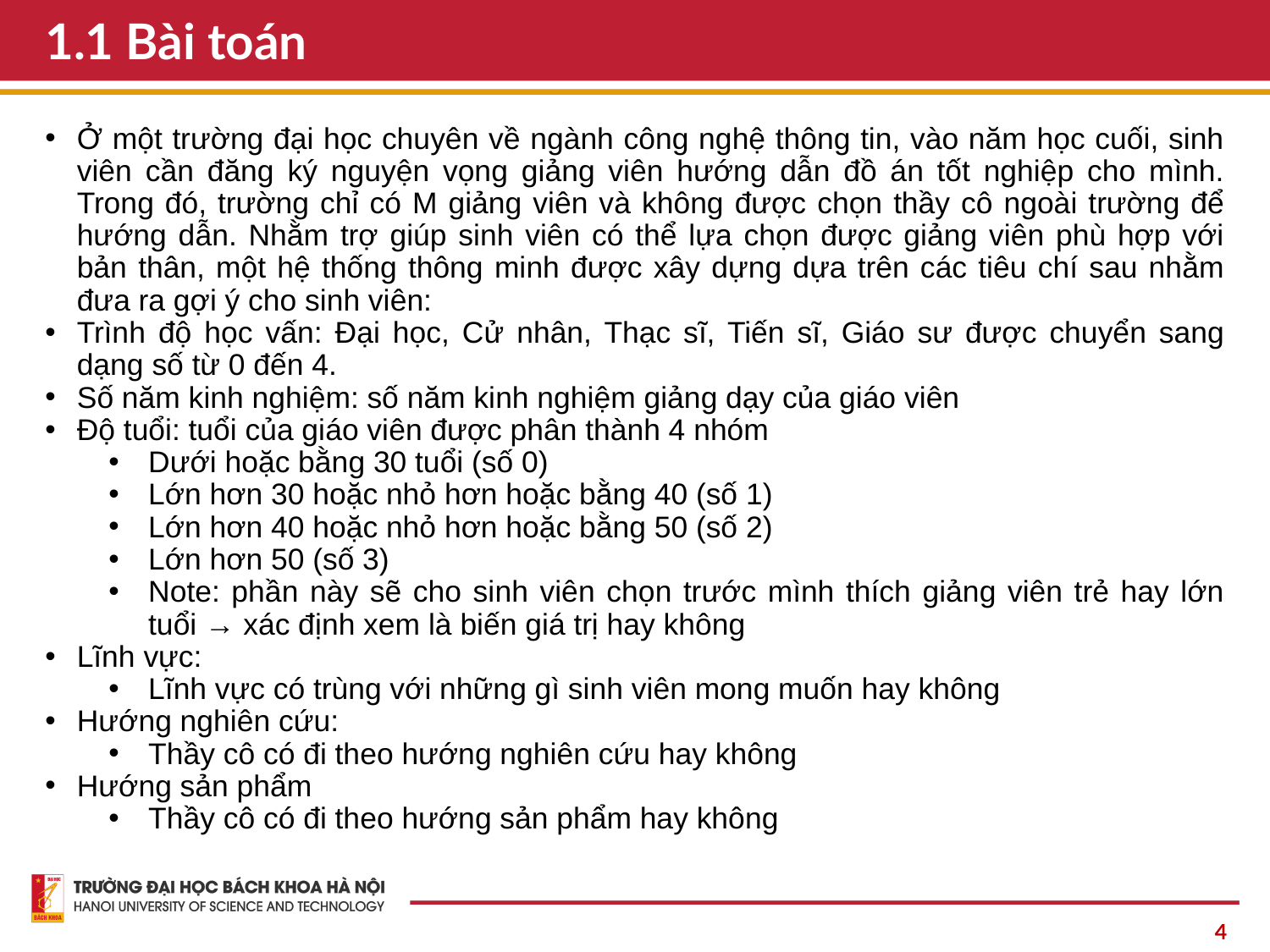

# 1.1 Bài toán
Ở một trường đại học chuyên về ngành công nghệ thông tin, vào năm học cuối, sinh viên cần đăng ký nguyện vọng giảng viên hướng dẫn đồ án tốt nghiệp cho mình. Trong đó, trường chỉ có M giảng viên và không được chọn thầy cô ngoài trường để hướng dẫn. Nhằm trợ giúp sinh viên có thể lựa chọn được giảng viên phù hợp với bản thân, một hệ thống thông minh được xây dựng dựa trên các tiêu chí sau nhằm đưa ra gợi ý cho sinh viên:
Trình độ học vấn: Đại học, Cử nhân, Thạc sĩ, Tiến sĩ, Giáo sư được chuyển sang dạng số từ 0 đến 4.
Số năm kinh nghiệm: số năm kinh nghiệm giảng dạy của giáo viên
Độ tuổi: tuổi của giáo viên được phân thành 4 nhóm
Dưới hoặc bằng 30 tuổi (số 0)
Lớn hơn 30 hoặc nhỏ hơn hoặc bằng 40 (số 1)
Lớn hơn 40 hoặc nhỏ hơn hoặc bằng 50 (số 2)
Lớn hơn 50 (số 3)
Note: phần này sẽ cho sinh viên chọn trước mình thích giảng viên trẻ hay lớn tuổi → xác định xem là biến giá trị hay không
Lĩnh vực:
Lĩnh vực có trùng với những gì sinh viên mong muốn hay không
Hướng nghiên cứu:
Thầy cô có đi theo hướng nghiên cứu hay không
Hướng sản phẩm
Thầy cô có đi theo hướng sản phẩm hay không

4